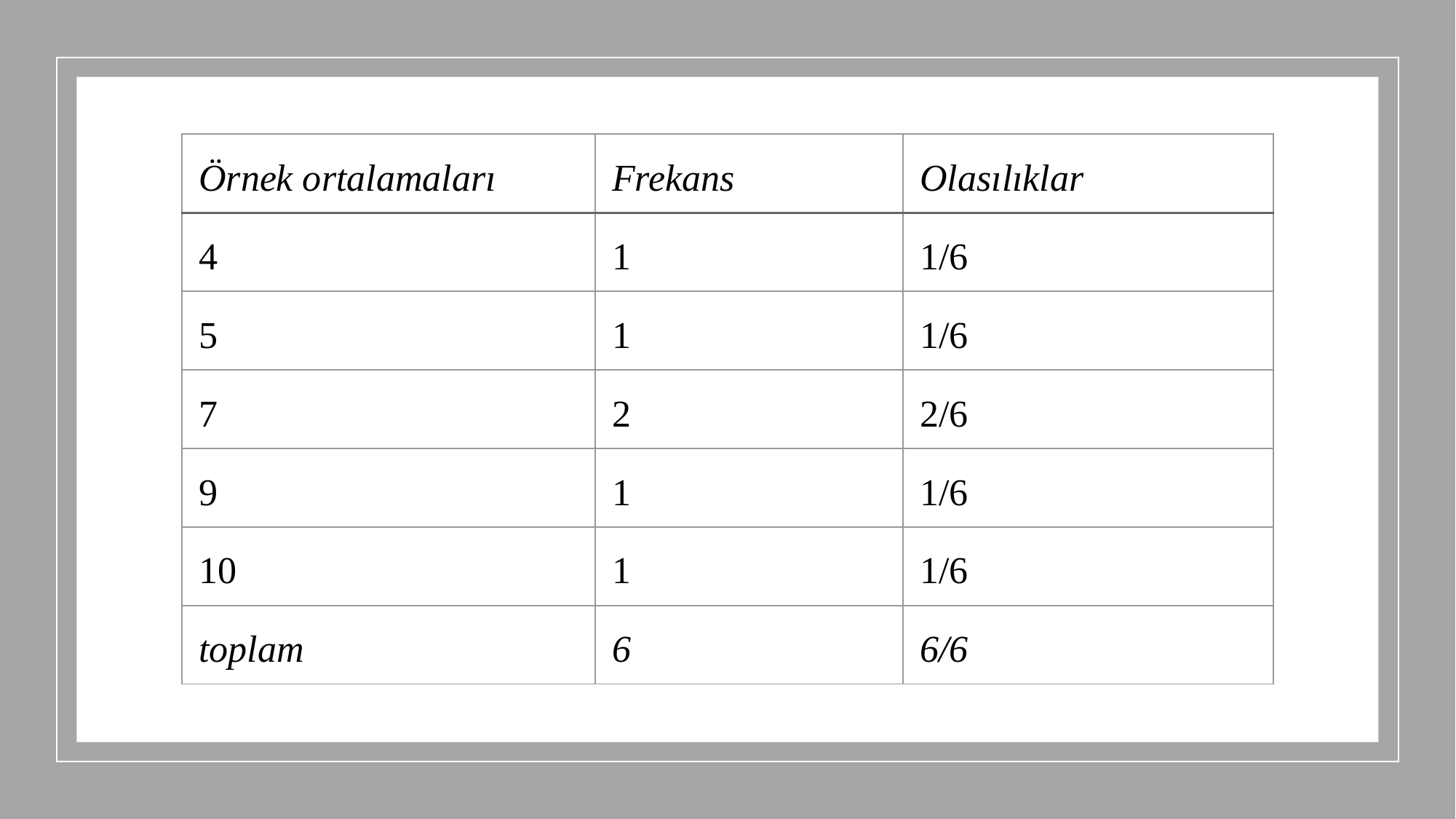

| Örnek ortalamaları | Frekans | Olasılıklar |
| --- | --- | --- |
| 4 | 1 | 1/6 |
| 5 | 1 | 1/6 |
| 7 | 2 | 2/6 |
| 9 | 1 | 1/6 |
| 10 | 1 | 1/6 |
| toplam | 6 | 6/6 |